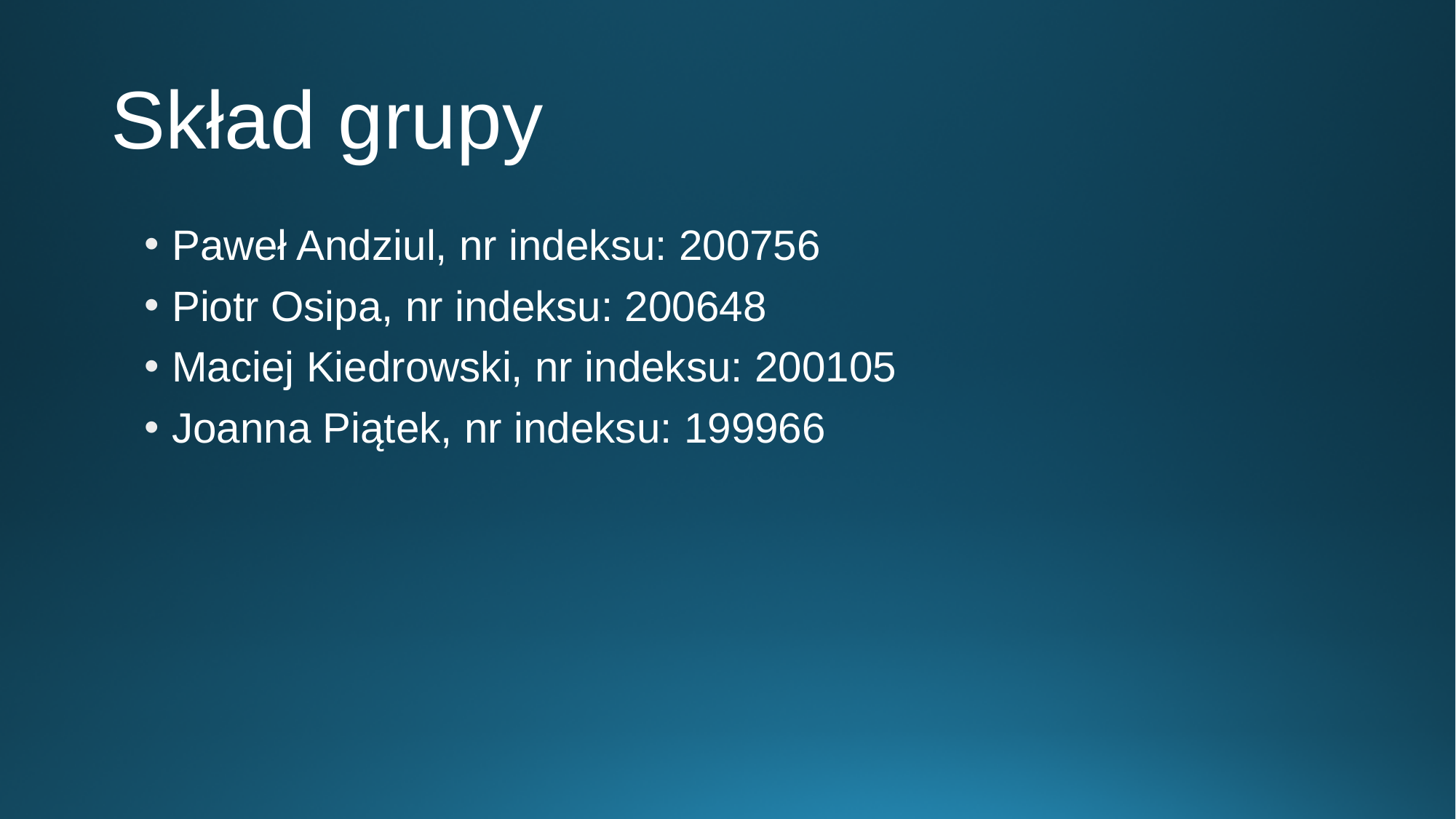

# Skład grupy
Paweł Andziul, nr indeksu: 200756
Piotr Osipa, nr indeksu: 200648
Maciej Kiedrowski, nr indeksu: 200105
Joanna Piątek, nr indeksu: 199966